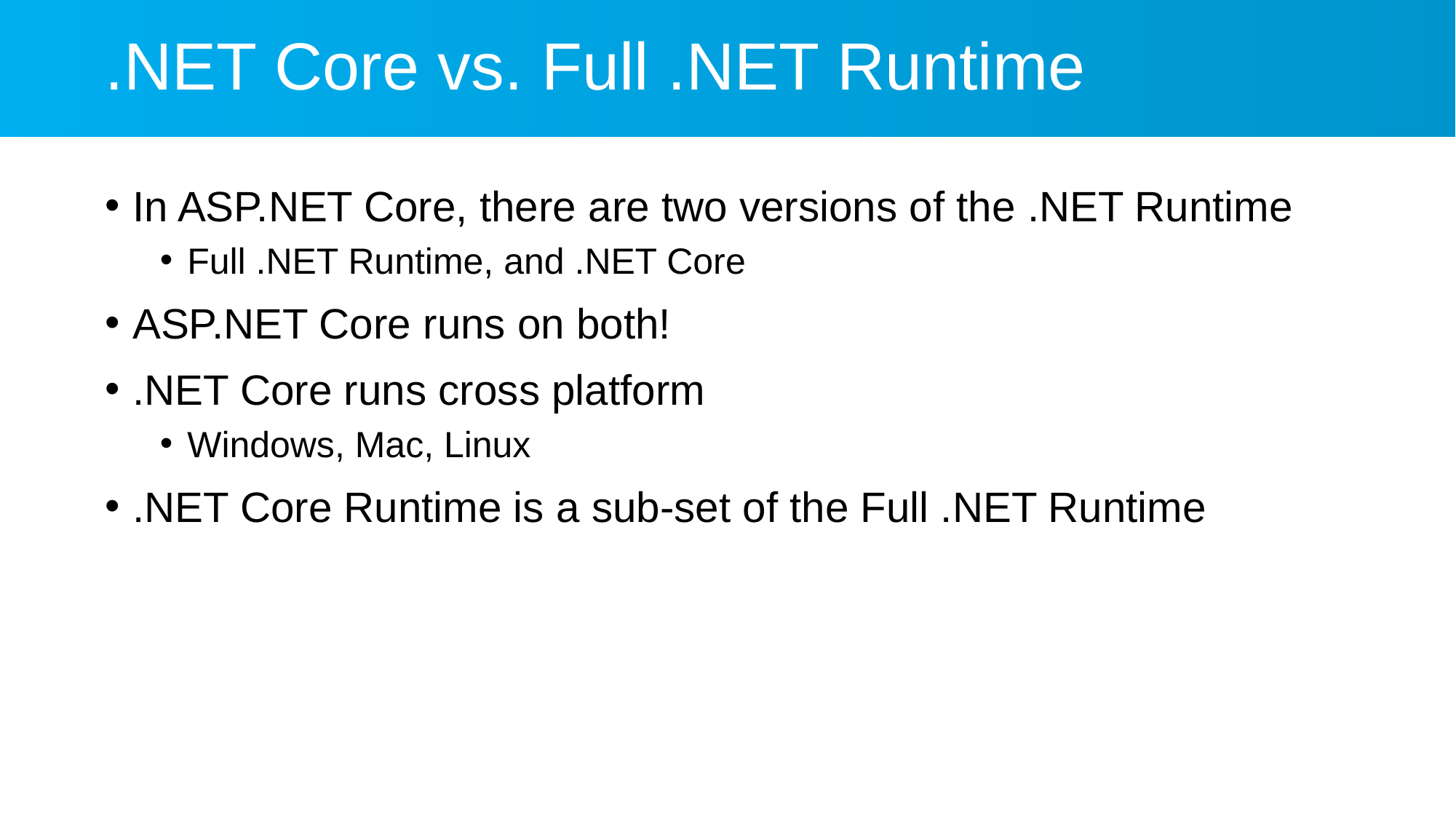

# .NET Core vs. Full .NET Runtime
In ASP.NET Core, there are two versions of the .NET Runtime
Full .NET Runtime, and .NET Core
ASP.NET Core runs on both!
.NET Core runs cross platform
Windows, Mac, Linux
.NET Core Runtime is a sub-set of the Full .NET Runtime